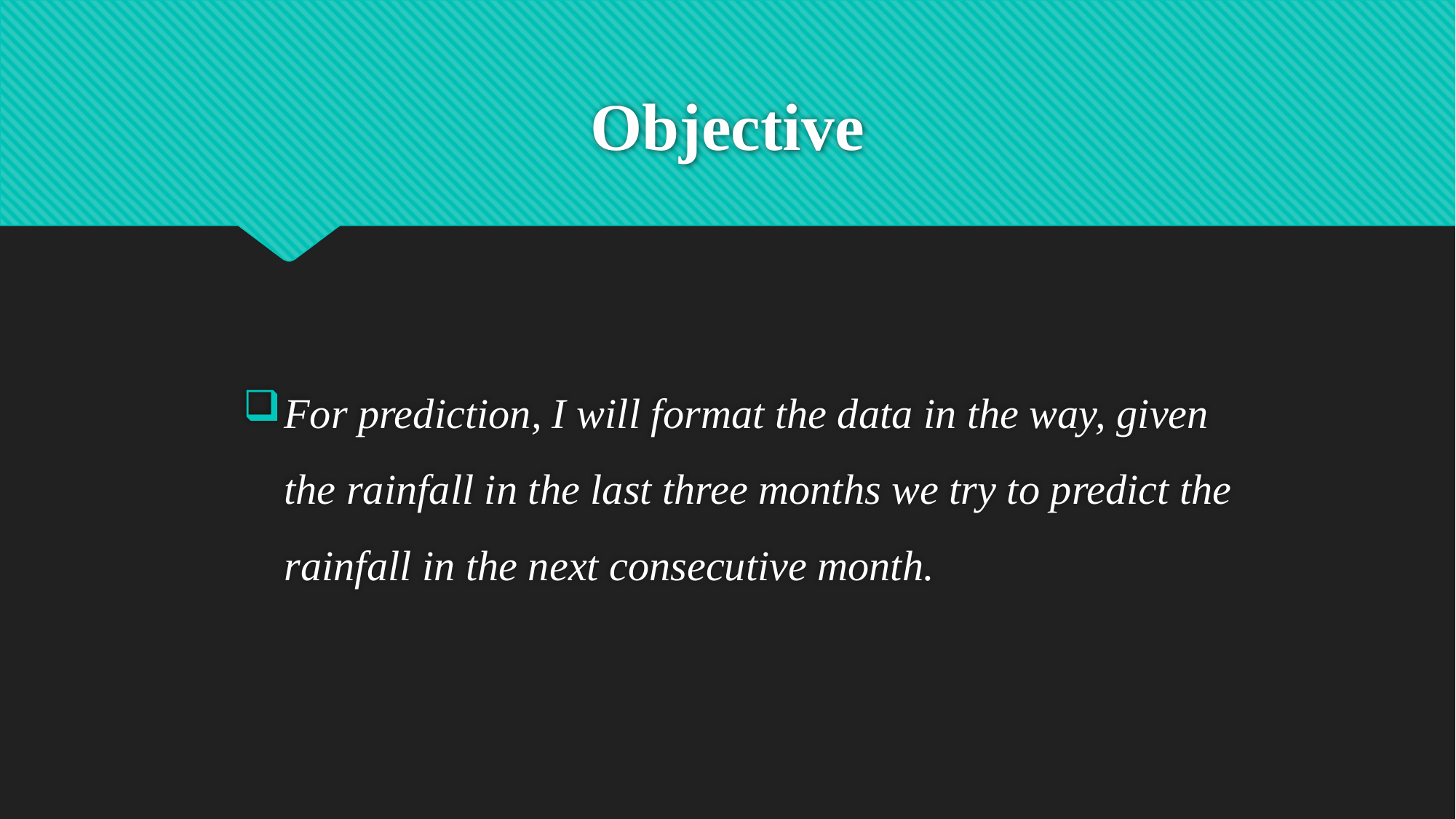

# Objective
For prediction, I will format the data in the way, given the rainfall in the last three months we try to predict the rainfall in the next consecutive month.